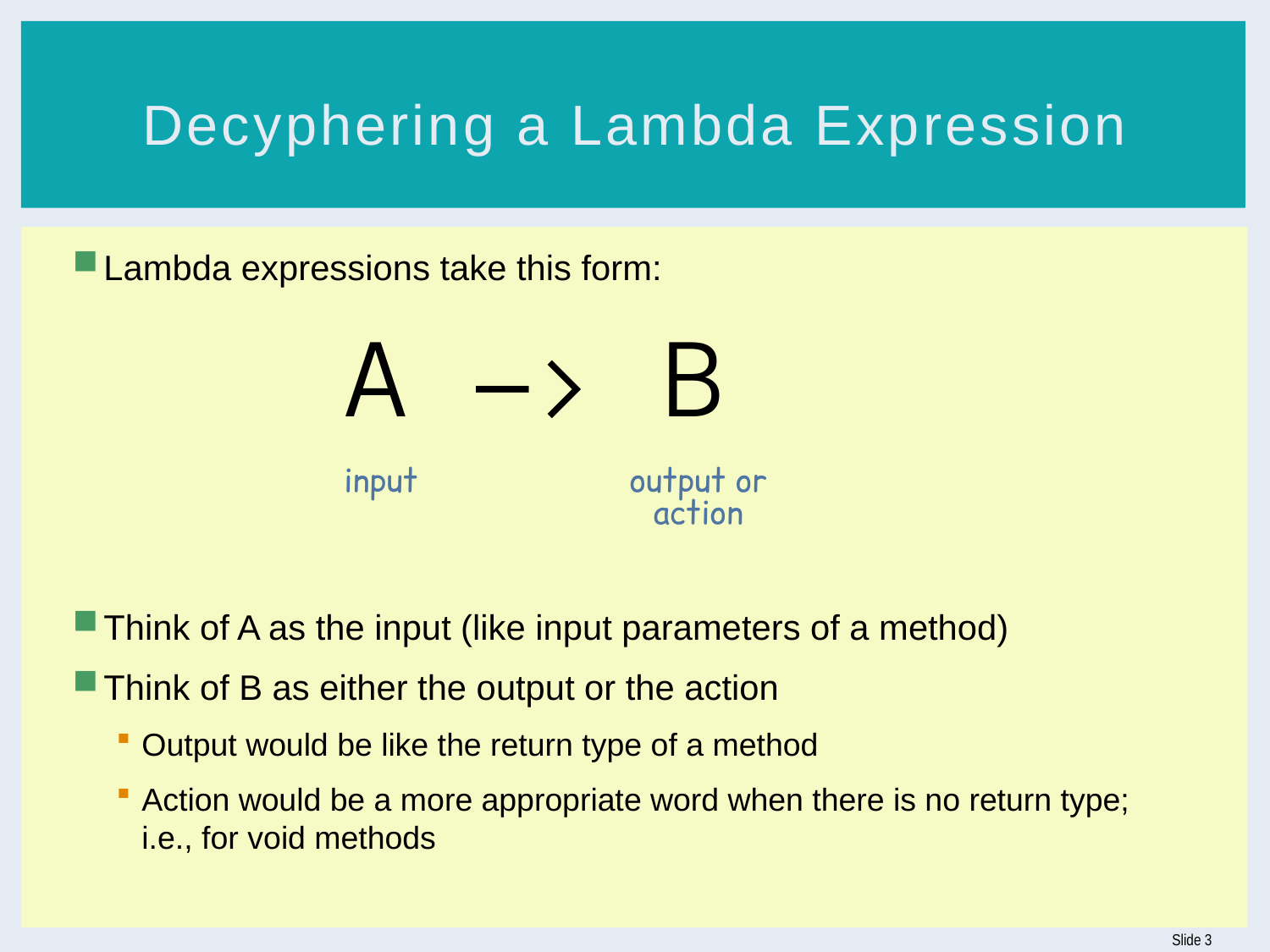

# Decyphering a Lambda Expression
Lambda expressions take this form:

Think of A as the input (like input parameters of a method)
Think of B as either the output or the action
Output would be like the return type of a method
Action would be a more appropriate word when there is no return type;
i.e., for void methods

A -> B
input
output or action